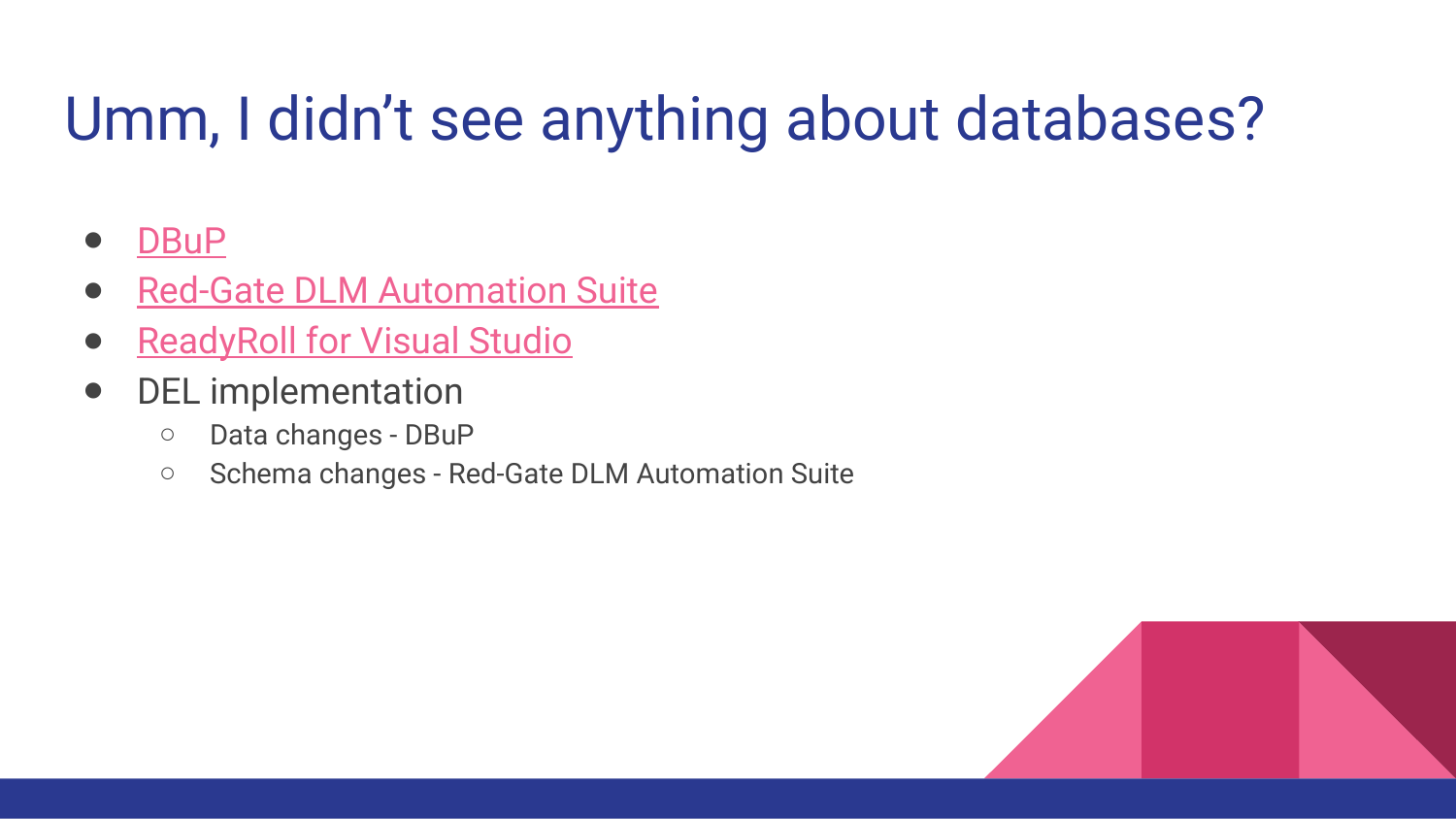

# Umm, I didn’t see anything about databases?
DBuP
Red-Gate DLM Automation Suite
ReadyRoll for Visual Studio
DEL implementation
Data changes - DBuP
Schema changes - Red-Gate DLM Automation Suite